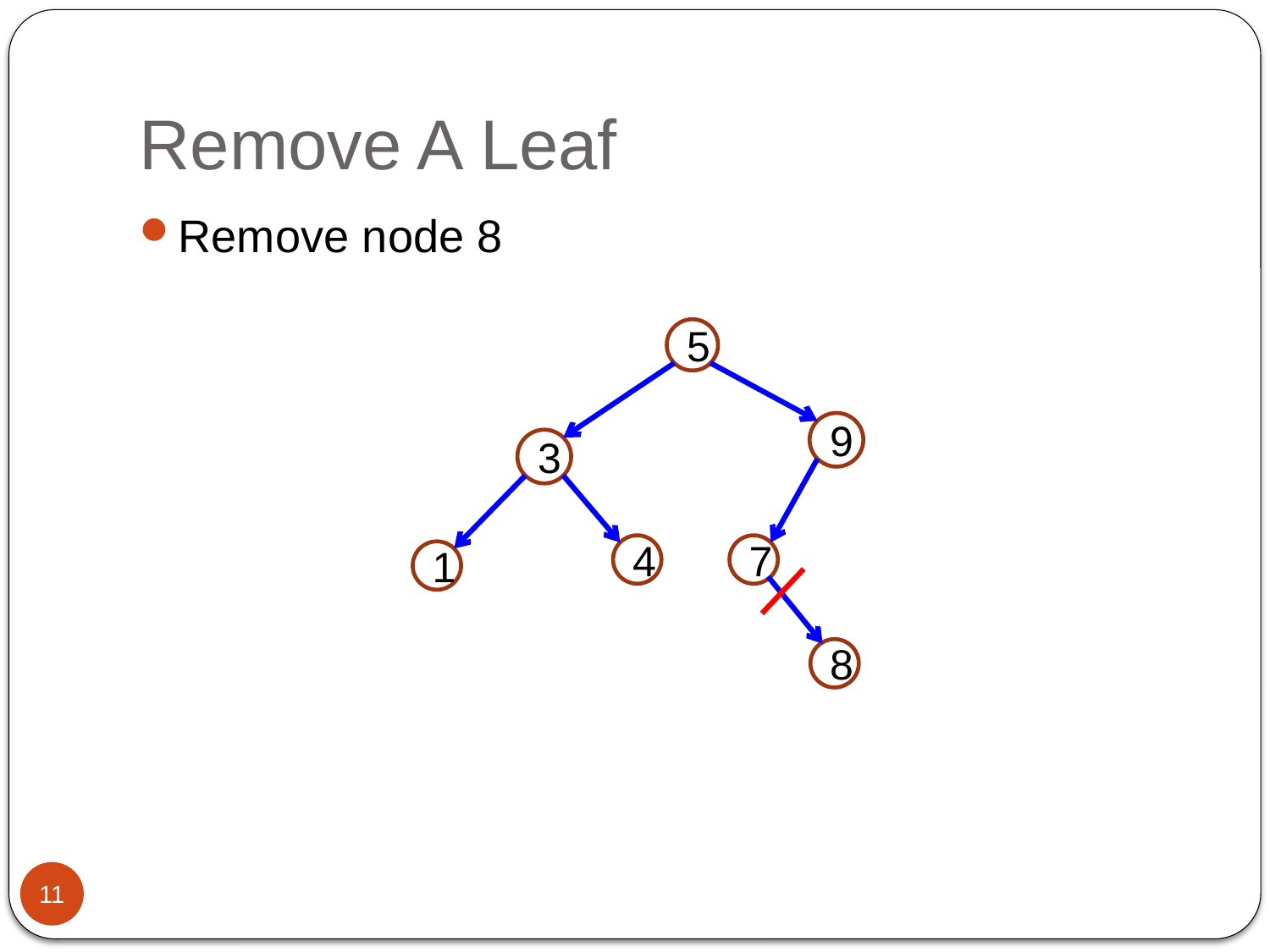

# Remove A Leaf
Remove node 8
5
9
3
4
7
1
8
11